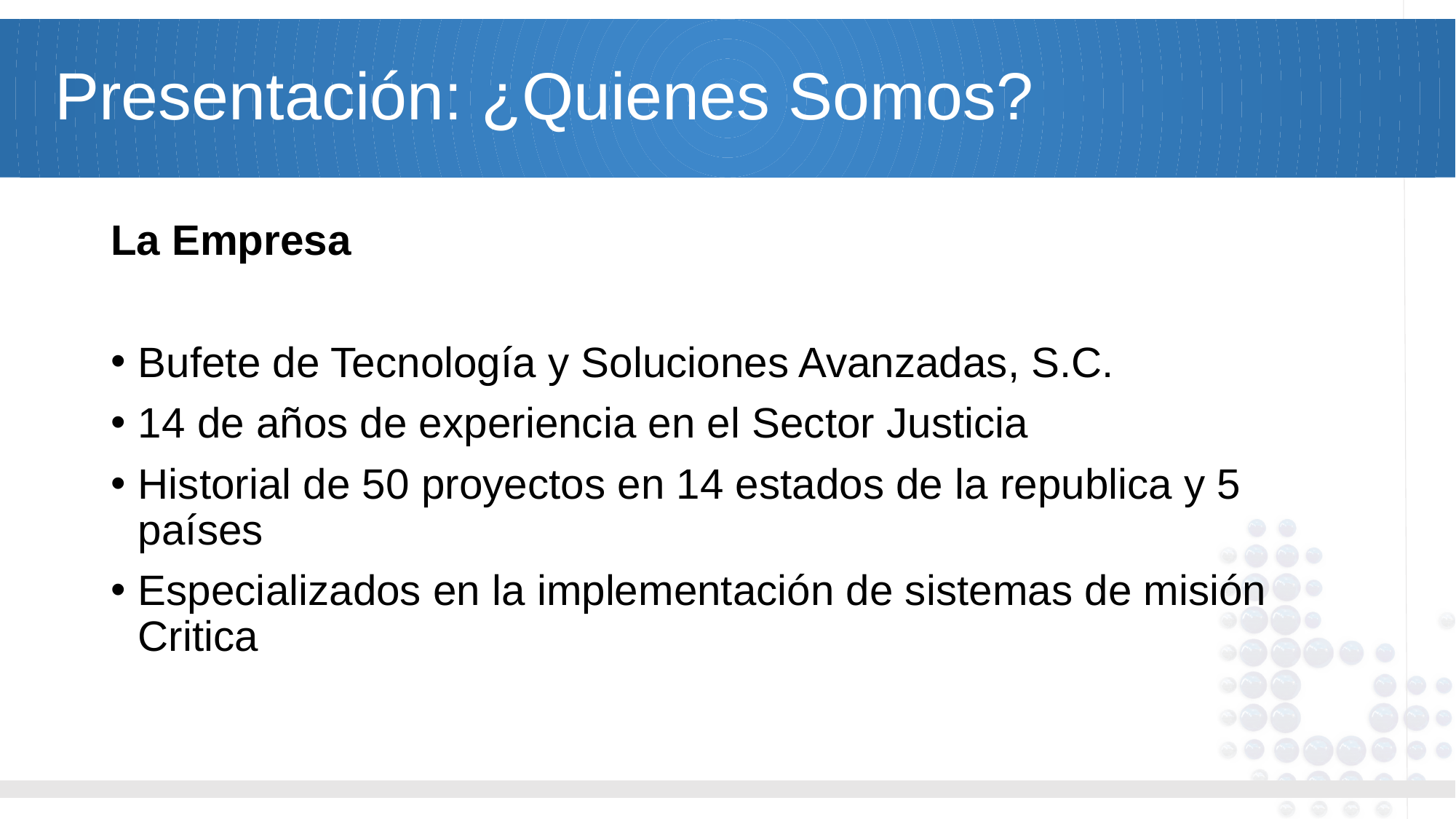

# Presentación: ¿Quienes Somos?
La Empresa

Bufete de Tecnología y Soluciones Avanzadas, S.C.
14 de años de experiencia en el Sector Justicia
Historial de 50 proyectos en 14 estados de la republica y 5 países
Especializados en la implementación de sistemas de misión Critica